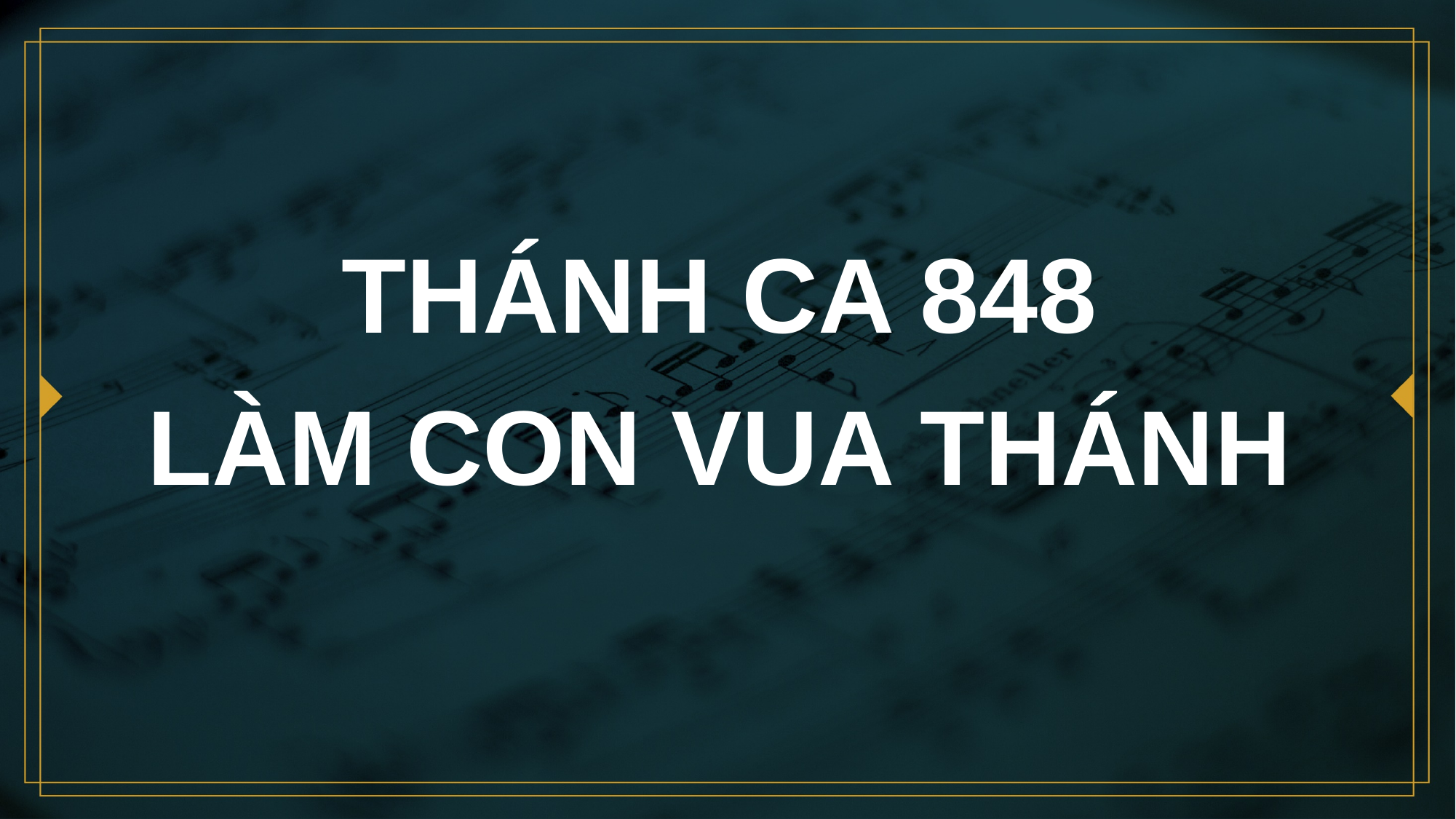

# THÁNH CA 848 LÀM CON VUA THÁNH